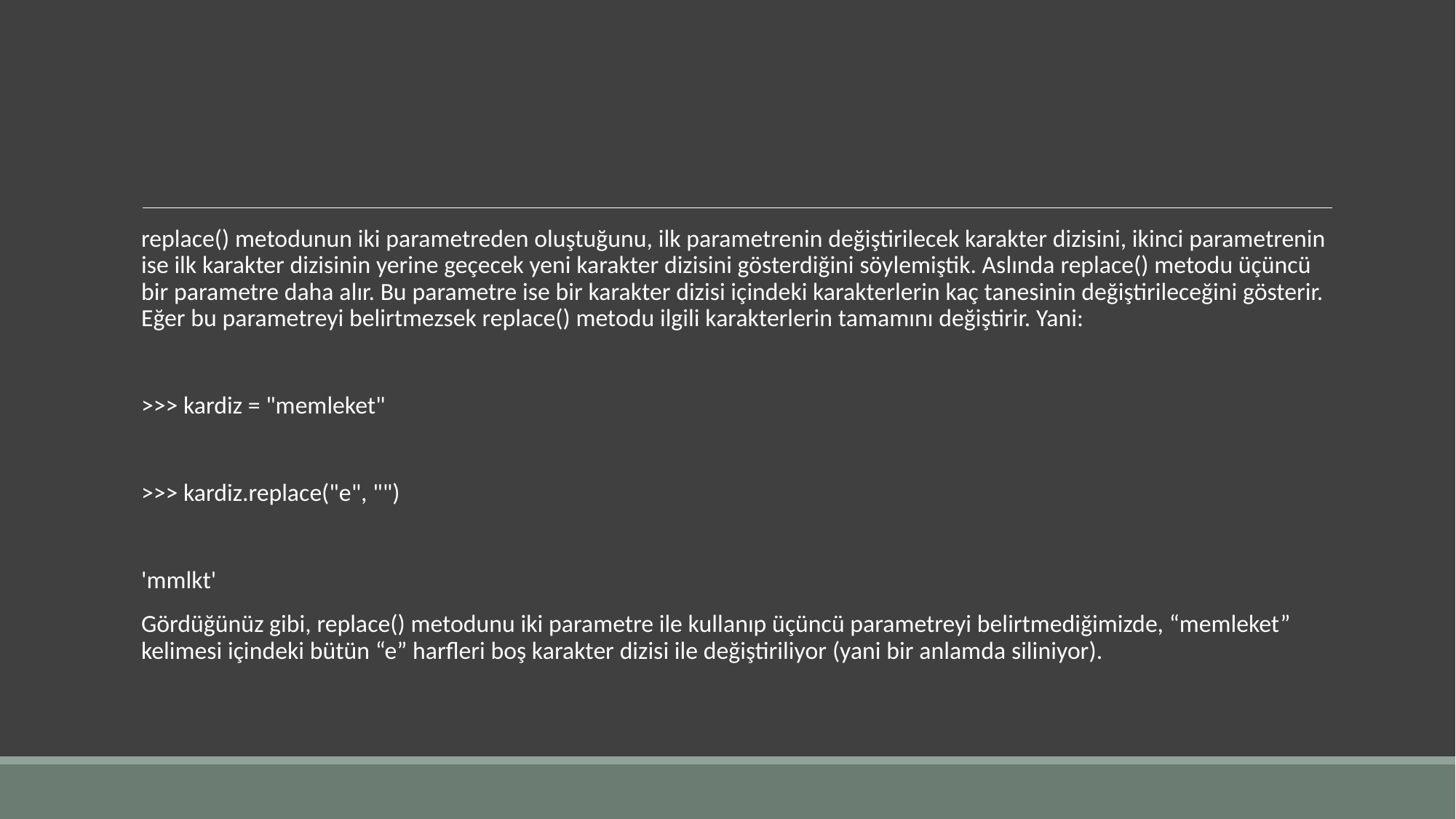

#
replace() metodunun iki parametreden oluştuğunu, ilk parametrenin değiştirilecek karakter dizisini, ikinci parametrenin ise ilk karakter dizisinin yerine geçecek yeni karakter dizisini gösterdiğini söylemiştik. Aslında replace() metodu üçüncü bir parametre daha alır. Bu parametre ise bir karakter dizisi içindeki karakterlerin kaç tanesinin değiştirileceğini gösterir. Eğer bu parametreyi belirtmezsek replace() metodu ilgili karakterlerin tamamını değiştirir. Yani:

>>> kardiz = "memleket"

>>> kardiz.replace("e", "")

'mmlkt'
Gördüğünüz gibi, replace() metodunu iki parametre ile kullanıp üçüncü parametreyi belirtmediğimizde, “memleket” kelimesi içindeki bütün “e” harfleri boş karakter dizisi ile değiştiriliyor (yani bir anlamda siliniyor).